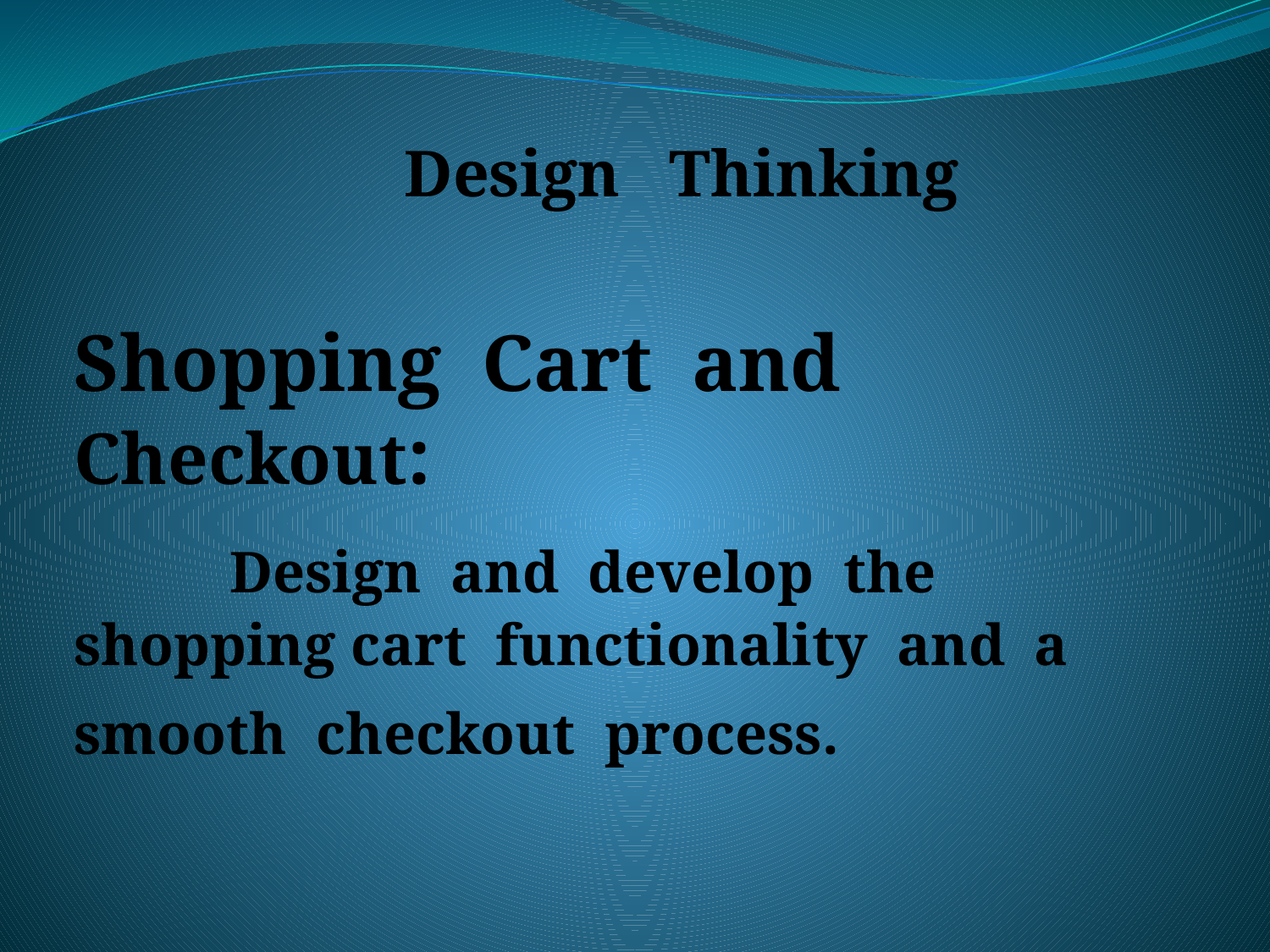

Design   Thinking

Shopping  Cart  and   Checkout:
        Design  and  develop  the  shopping cart  functionality  and  a  smooth  checkout  process.